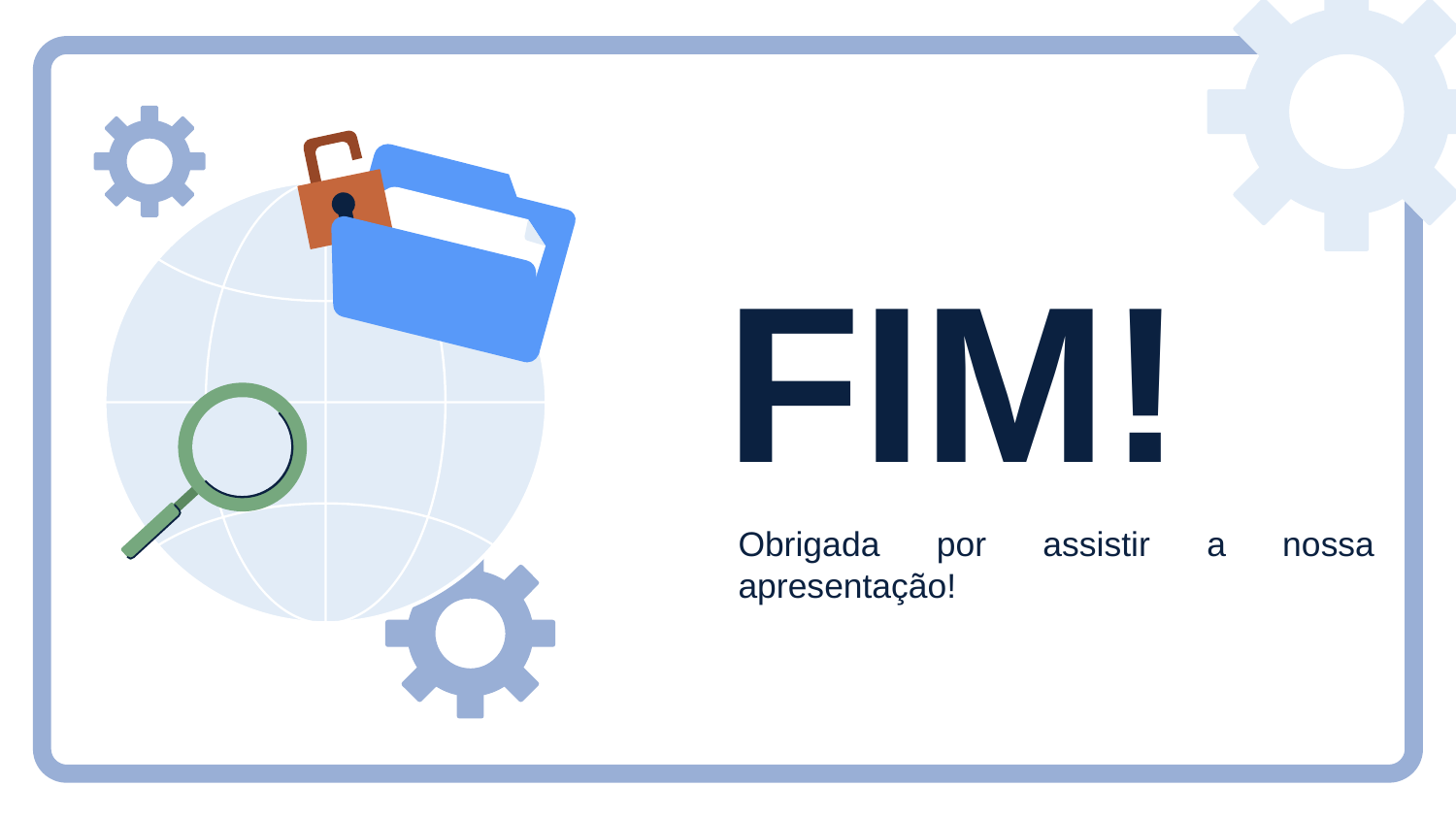

# FIM!
Obrigada por assistir a nossa apresentação!